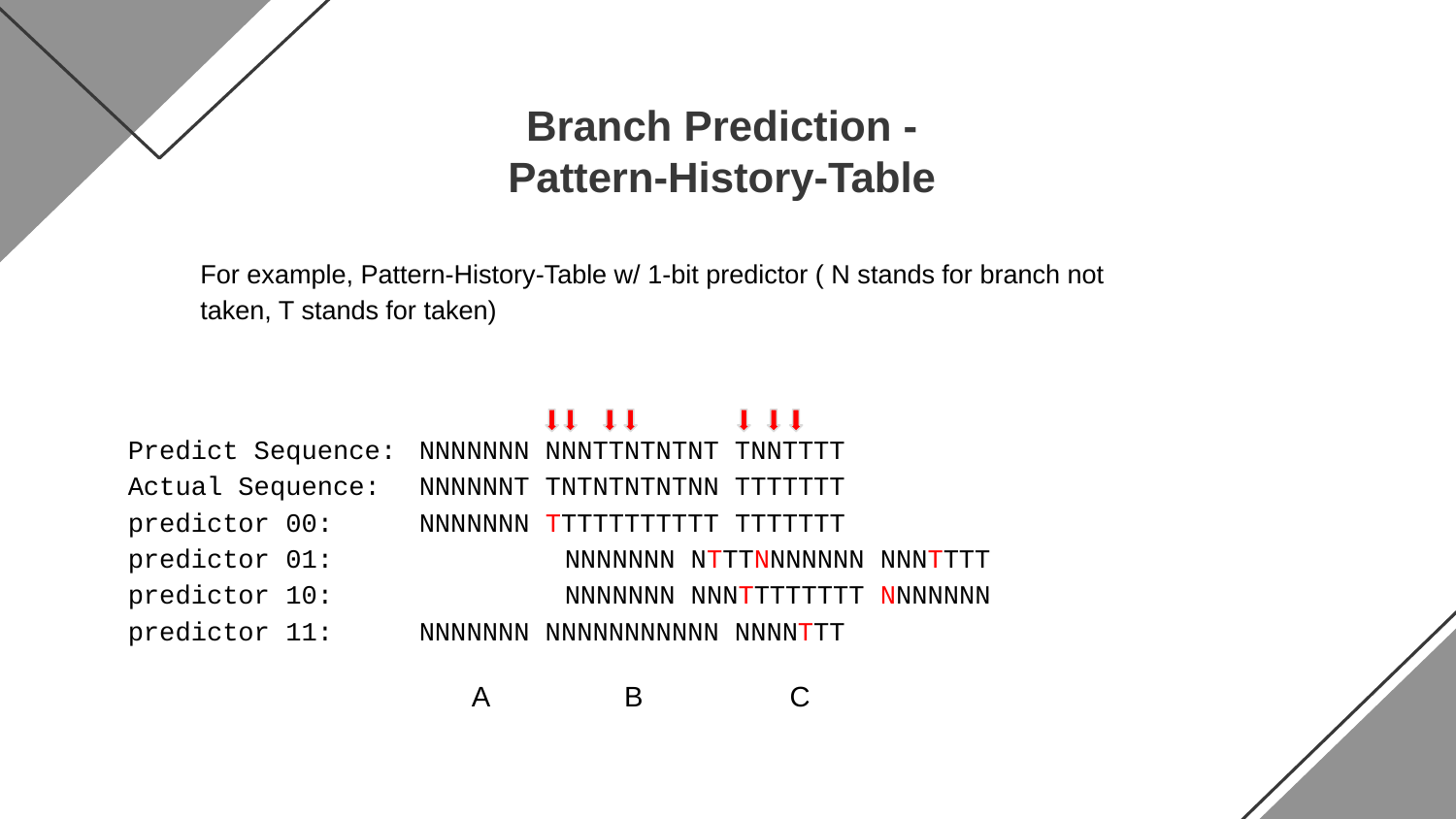

# Branch Prediction -
Pattern-History-Table

For example, Pattern-History-Table w/ 1-bit predictor ( N stands for branch not taken, T stands for taken)

Predict Sequence:	NNNNNNN NNNTTNTNTNT TNNTTTT
Actual Sequence:	NNNNNNT TNTNTNTNTNN TTTTTTT
predictor 00: 	NNNNNNN TTTTTTTTTTT TTTTTTT
predictor 01:		NNNNNNN NTTTNNNNNNN NNNTTTT
predictor 10:		NNNNNNN NNNTTTTTTTT NNNNNNN
predictor 11: 	NNNNNNN NNNNNNNNNNN NNNNTTT

A
B
C